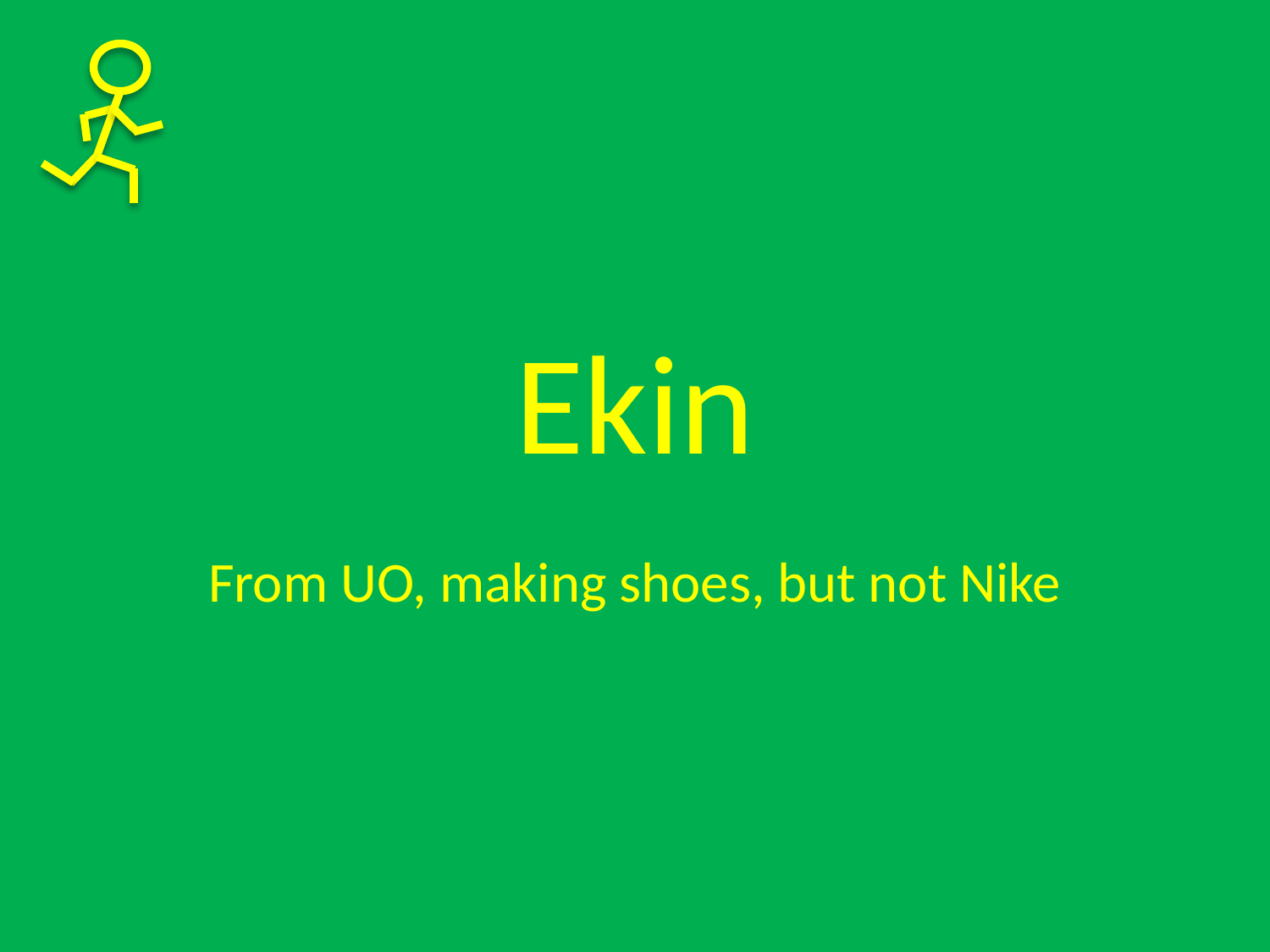

# Ekin
From UO, making shoes, but not Nike